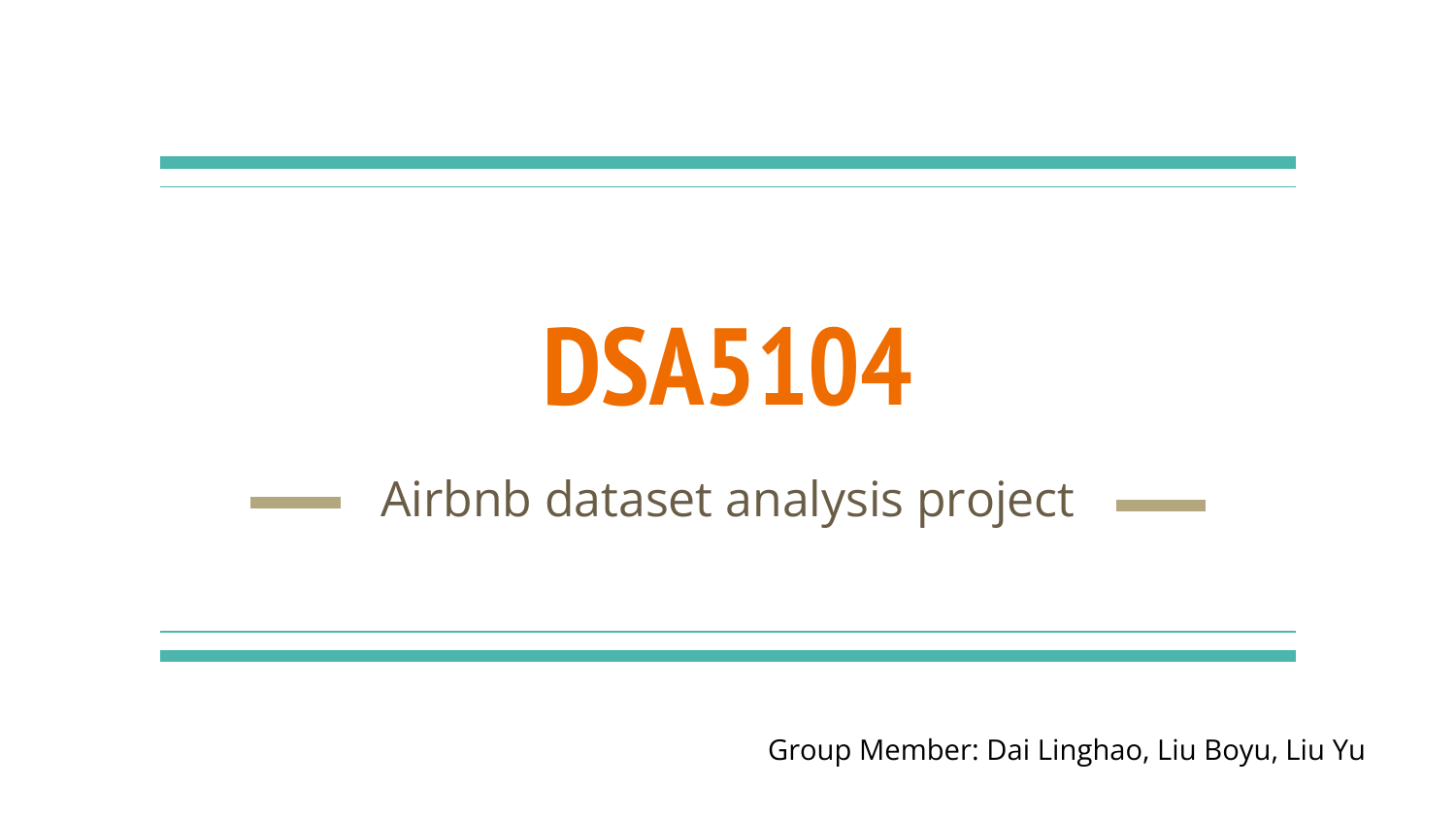

# DSA5104
Airbnb dataset analysis project
Group Member: Dai Linghao, Liu Boyu, Liu Yu